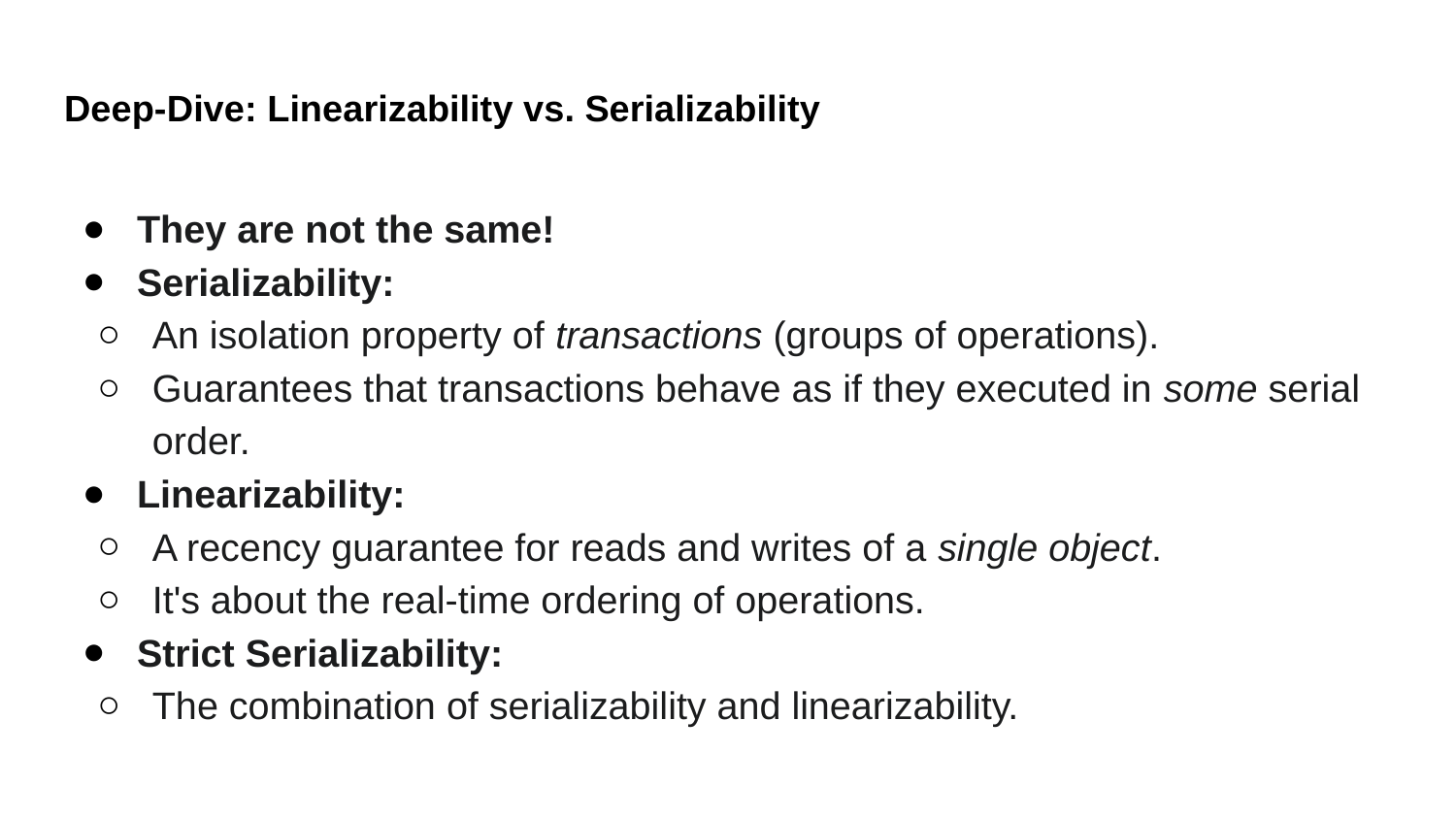

# Deep-Dive: Linearizability vs. Serializability
They are not the same!
Serializability:
An isolation property of transactions (groups of operations).
Guarantees that transactions behave as if they executed in some serial order.
Linearizability:
A recency guarantee for reads and writes of a single object.
It's about the real-time ordering of operations.
Strict Serializability:
The combination of serializability and linearizability.